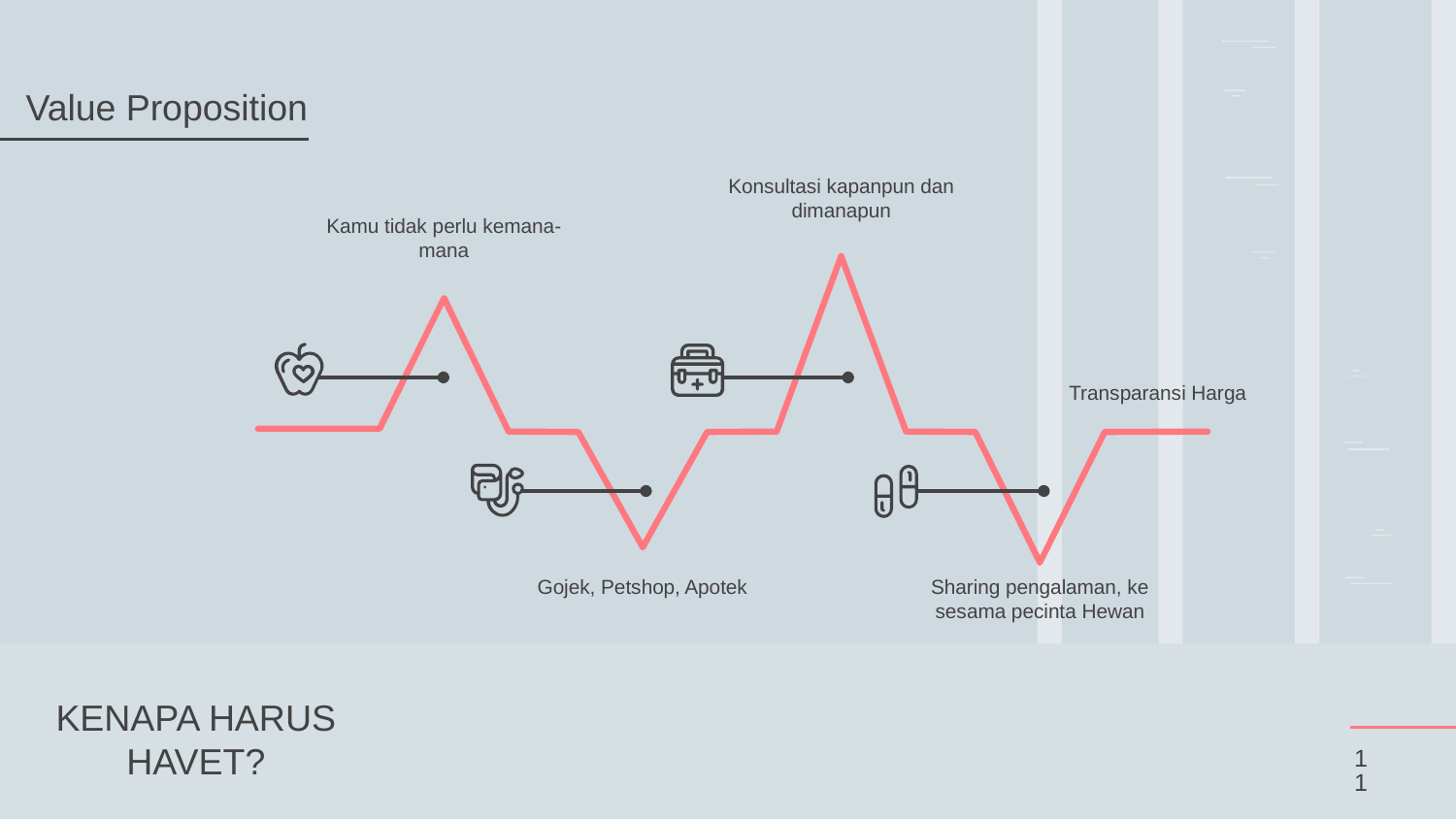

# Value Proposition
Konsultasi kapanpun dan dimanapun
Kamu tidak perlu kemana-mana

Transparansi Harga

Gojek, Petshop, Apotek
Sharing pengalaman, ke sesama pecinta Hewan
KENAPA HARUS HAVET?
11